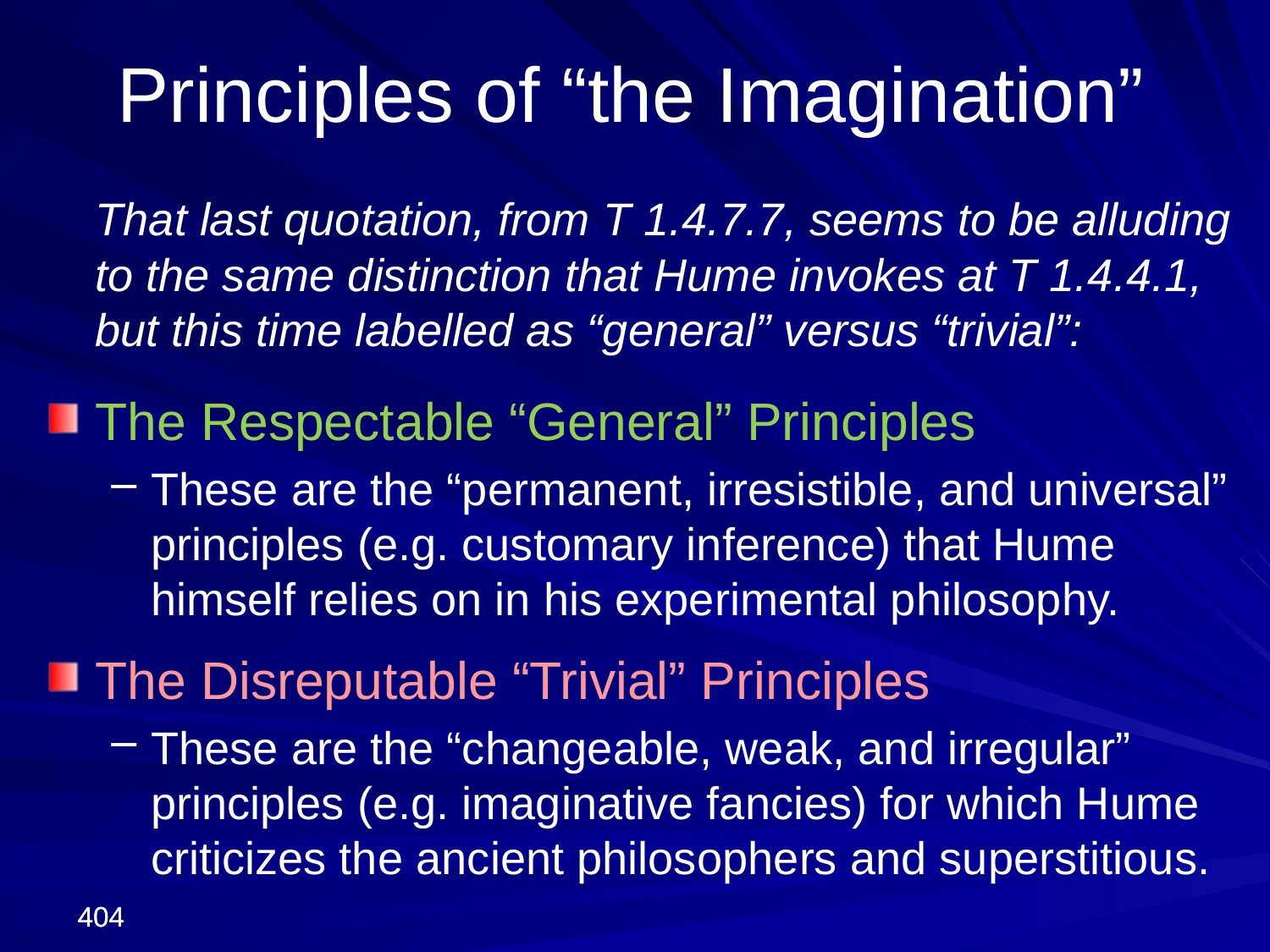

Principles of “the Imagination”
	That last quotation, from T 1.4.7.7, seems to be alluding to the same distinction that Hume invokes at T 1.4.4.1, but this time labelled as “general” versus “trivial”:
The Respectable “General” Principles
These are the “permanent, irresistible, and universal” principles (e.g. customary inference) that Hume himself relies on in his experimental philosophy.
The Disreputable “Trivial” Principles
These are the “changeable, weak, and irregular” principles (e.g. imaginative fancies) for which Hume criticizes the ancient philosophers and superstitious.

404
404